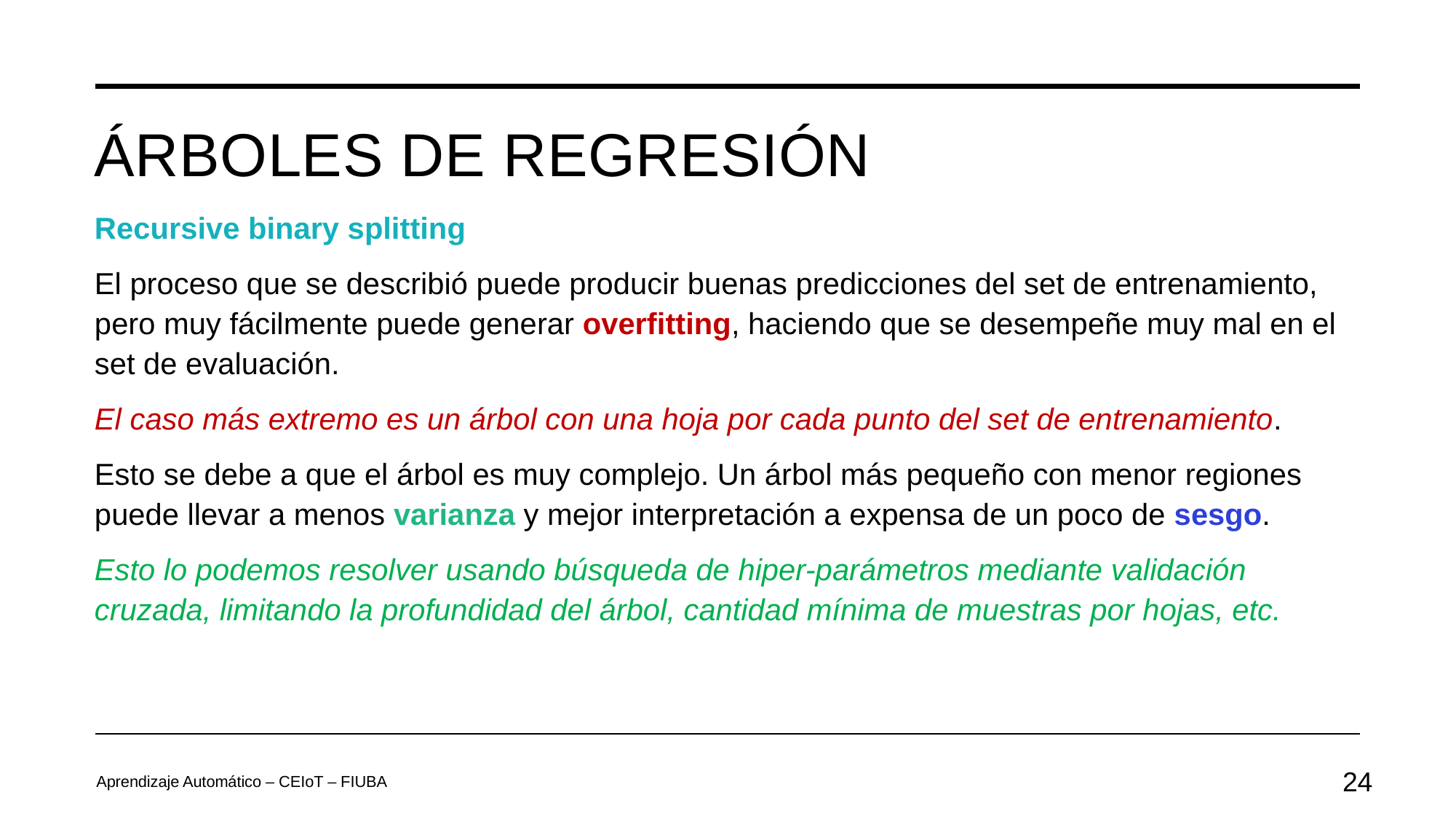

# Árboles de Regresión
Recursive binary splitting
El proceso que se describió puede producir buenas predicciones del set de entrenamiento, pero muy fácilmente puede generar overfitting, haciendo que se desempeñe muy mal en el set de evaluación.
El caso más extremo es un árbol con una hoja por cada punto del set de entrenamiento.
Esto se debe a que el árbol es muy complejo. Un árbol más pequeño con menor regiones puede llevar a menos varianza y mejor interpretación a expensa de un poco de sesgo.
Esto lo podemos resolver usando búsqueda de hiper-parámetros mediante validación cruzada, limitando la profundidad del árbol, cantidad mínima de muestras por hojas, etc.

Aprendizaje Automático – CEIoT – FIUBA
24